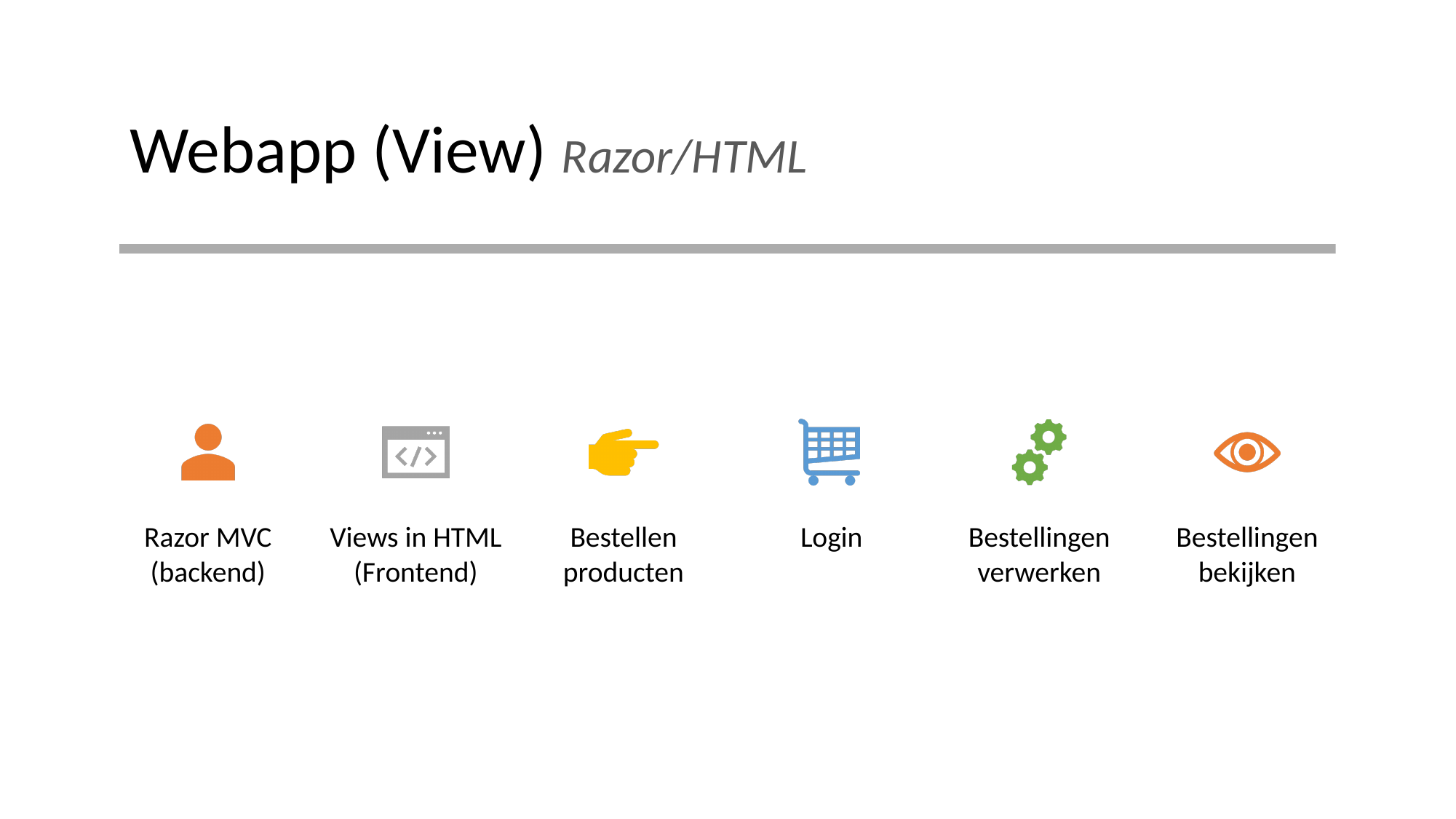

# Webapp (View) Razor/HTML

Razor MVC (backend)
Views in HTML (Frontend)
Bestellen producten
Login
Bestellingen verwerken
Bestellingen bekijken